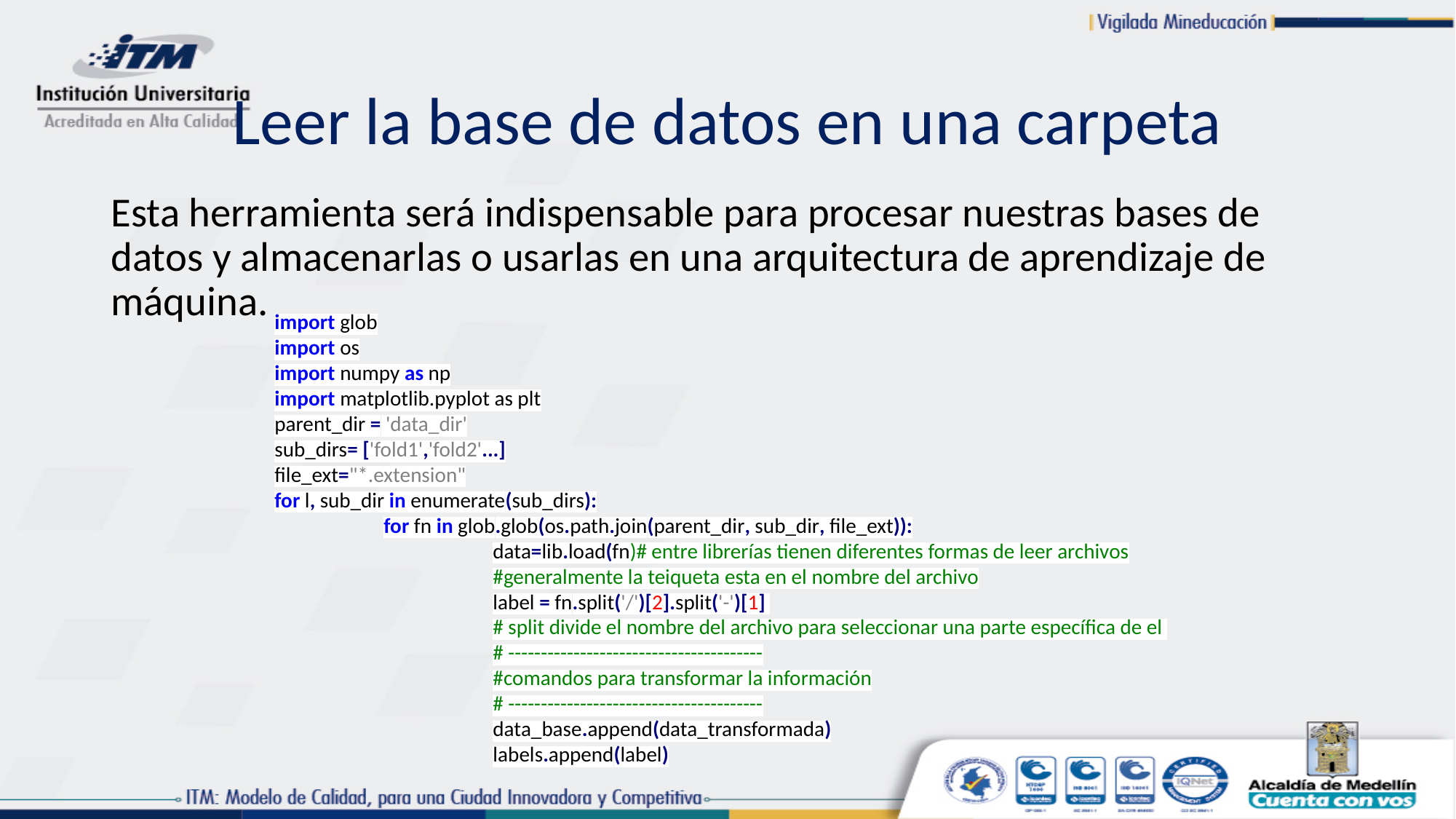

# Leer la base de datos en una carpeta

Esta herramienta será indispensable para procesar nuestras bases de datos y almacenarlas o usarlas en una arquitectura de aprendizaje de máquina.

import glob
import os
import numpy as np
import matplotlib.pyplot as plt
parent_dir = 'data_dir'
sub_dirs= ['fold1','fold2'...]
file_ext="*.extension"
for l, sub_dir in enumerate(sub_dirs):
	for fn in glob.glob(os.path.join(parent_dir, sub_dir, file_ext)):
		data=lib.load(fn)# entre librerías tienen diferentes formas de leer archivos
		#generalmente la teiqueta esta en el nombre del archivo
		label = fn.split('/')[2].split('-')[1]
		# split divide el nombre del archivo para seleccionar una parte específica de el
		# ---------------------------------------
		#comandos para transformar la información
		# ---------------------------------------
		data_base.append(data_transformada)
		labels.append(label)